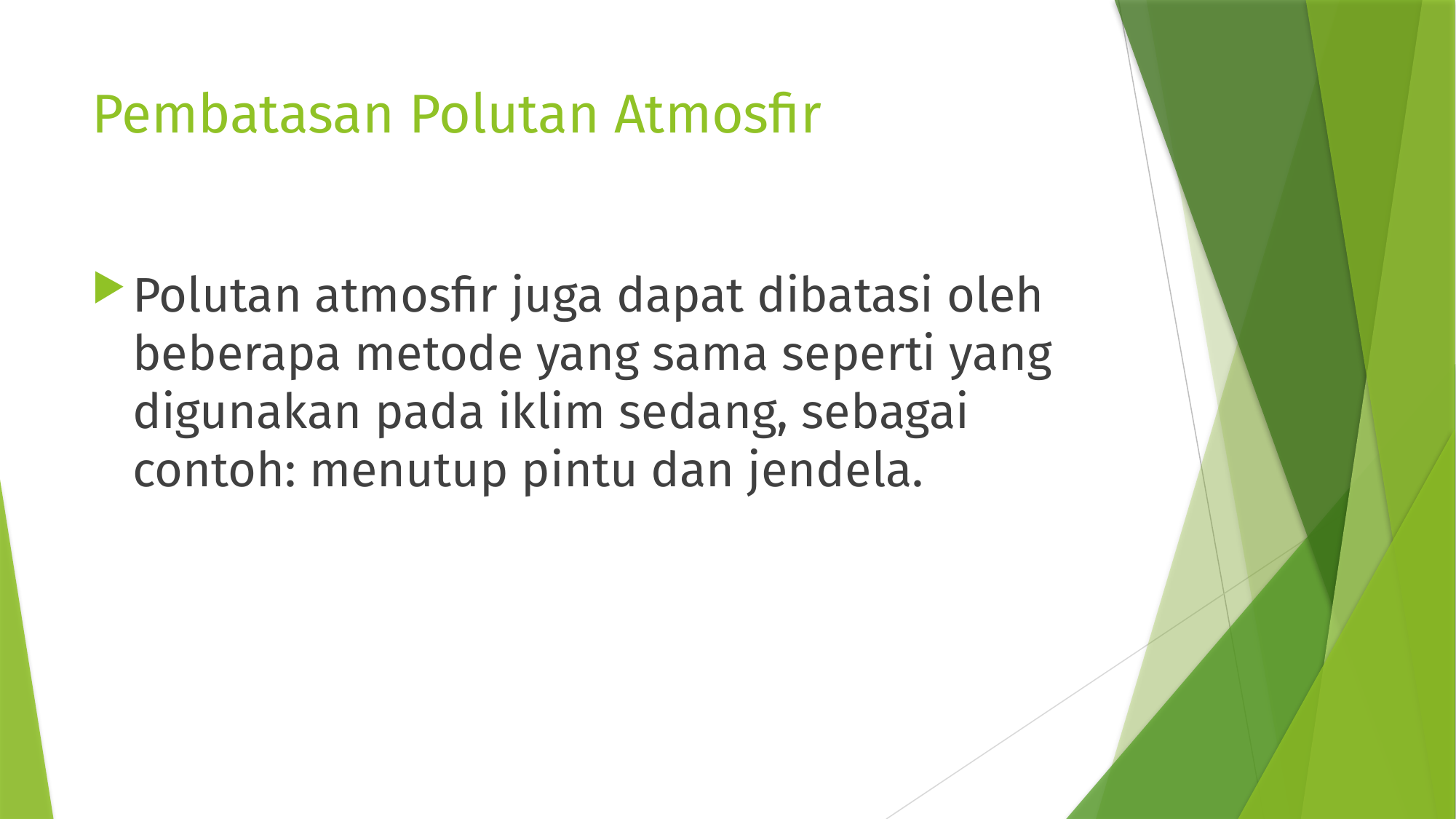

# Pembatasan Polutan Atmosfir
Polutan atmosfir juga dapat dibatasi oleh beberapa metode yang sama seperti yang digunakan pada iklim sedang, sebagai contoh: menutup pintu dan jendela.